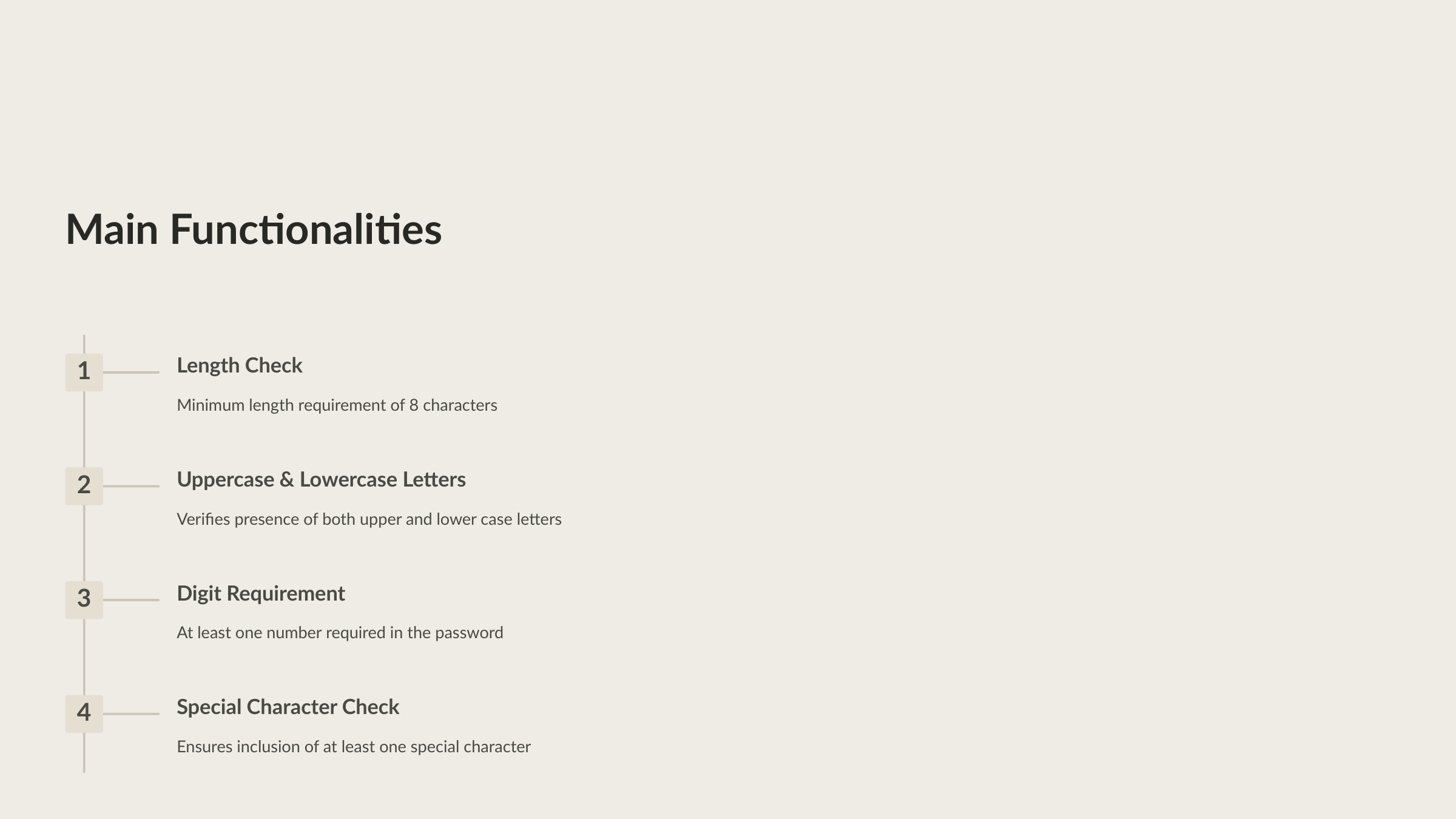

Main Functionalities

Length Check

1

Minimum length requirement of 8 characters
Uppercase & Lowercase Letters

2

Verifies presence of both upper and lower case letters
Digit Requirement

3

At least one number required in the password
Special Character Check

4

Ensures inclusion of at least one special character